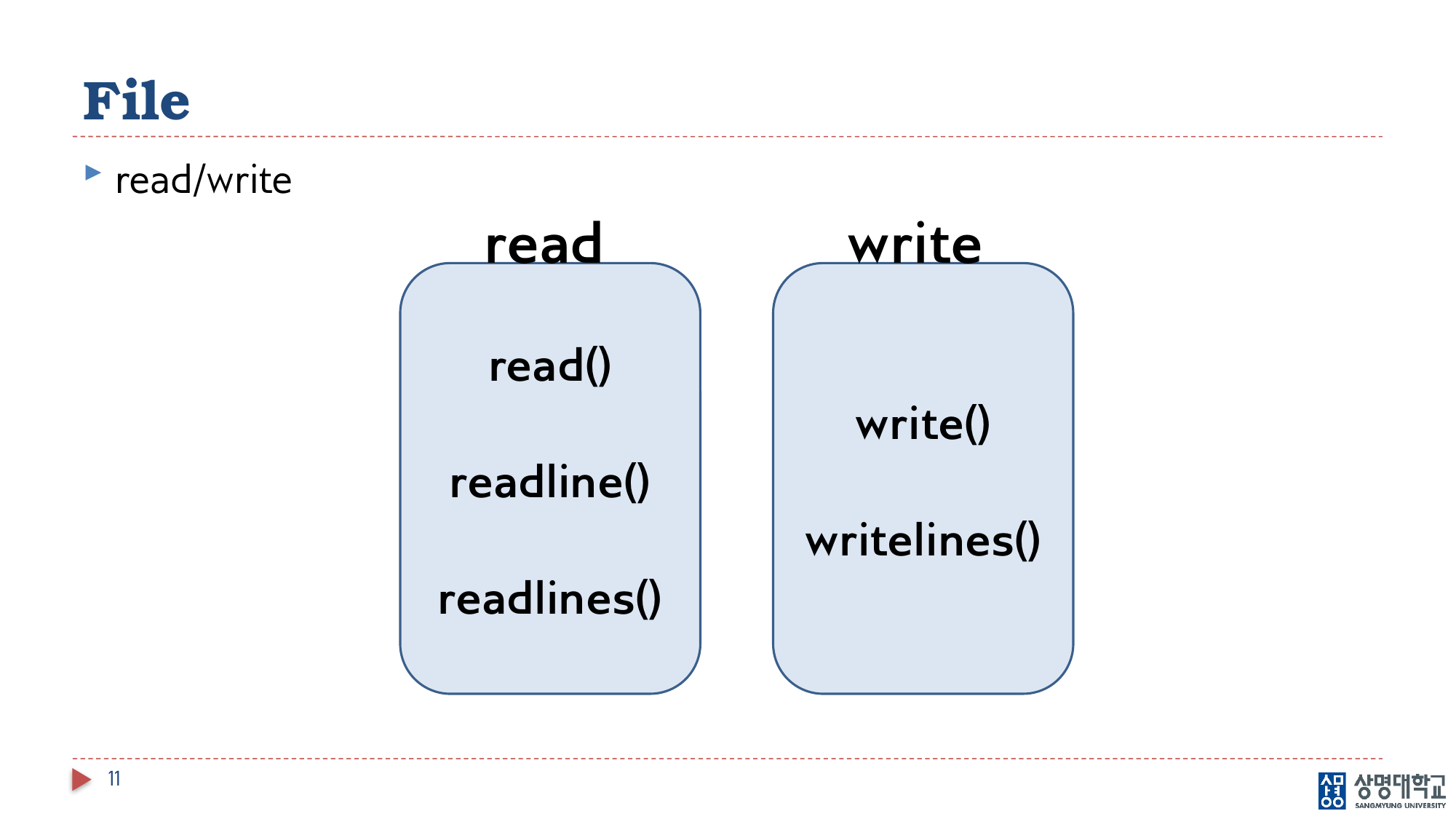

# File

read/write

read
write
read()

readline()

readlines()
write()

writelines()
11